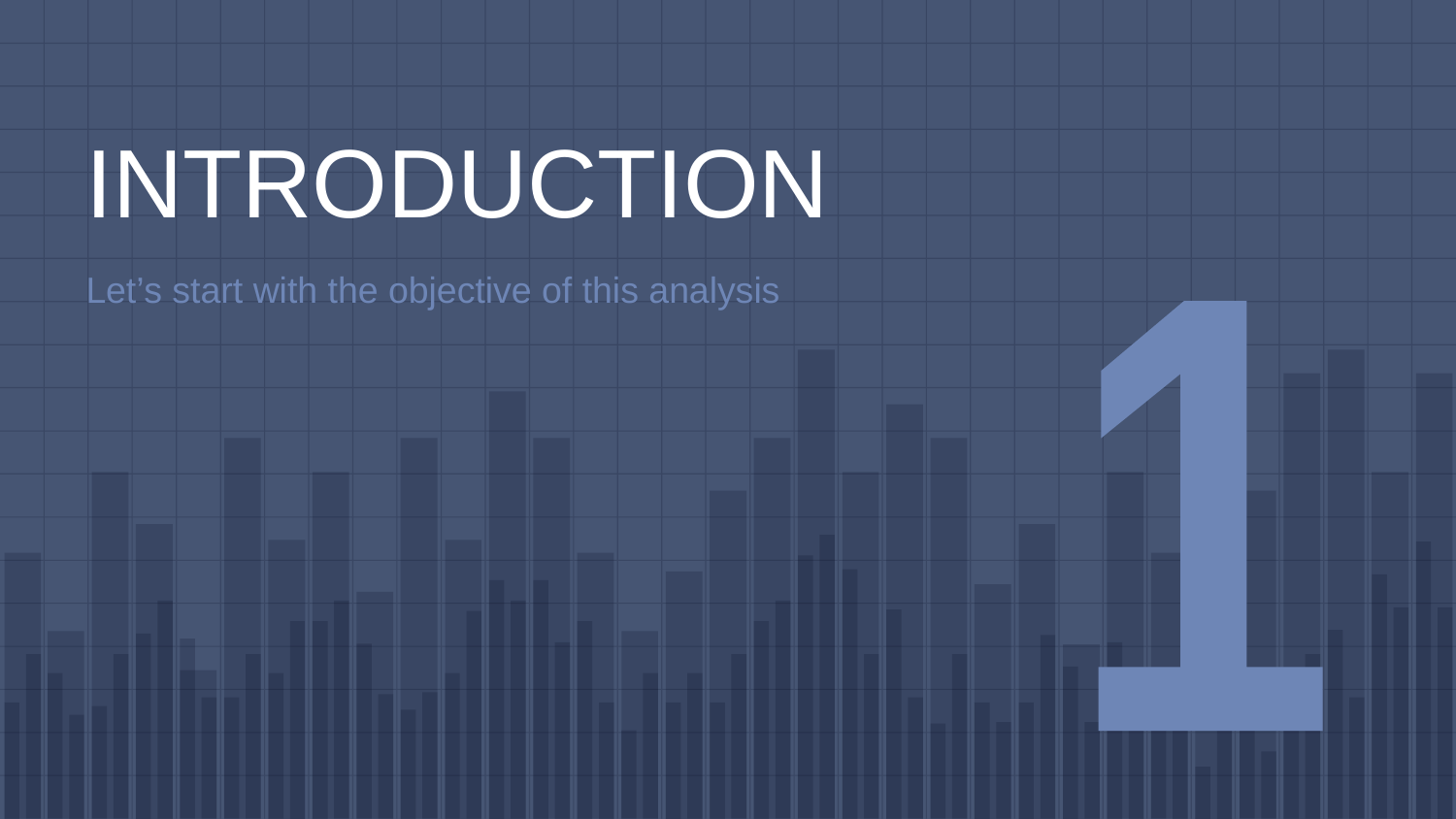

# INTRODUCTION
Let’s start with the objective of this analysis
1